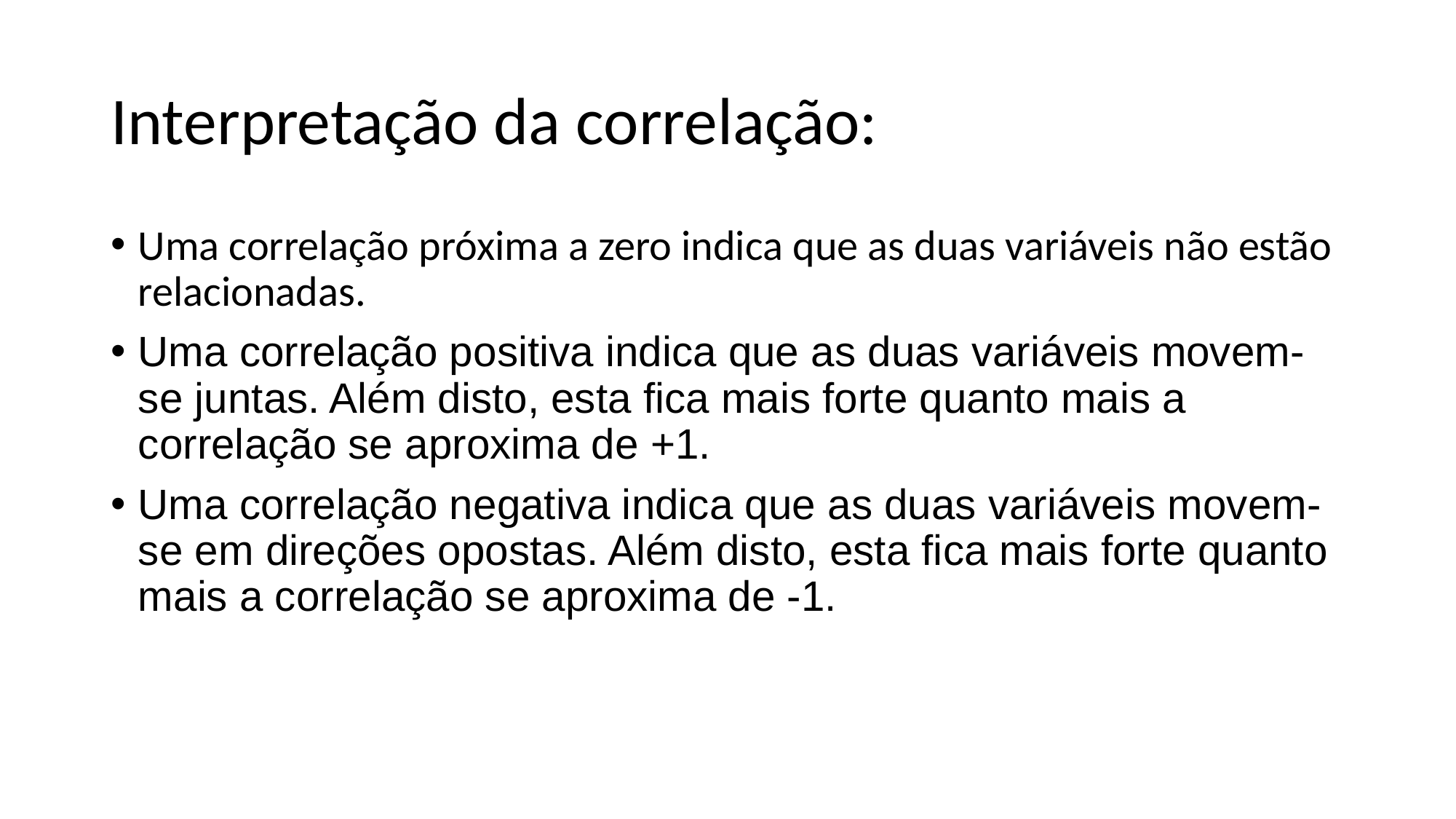

# Interpretação da correlação:
Uma correlação próxima a zero indica que as duas variáveis não estão relacionadas.
Uma correlação positiva indica que as duas variáveis movem-se juntas. Além disto, esta fica mais forte quanto mais a correlação se aproxima de +1.
Uma correlação negativa indica que as duas variáveis movem-se em direções opostas. Além disto, esta fica mais forte quanto mais a correlação se aproxima de -1.